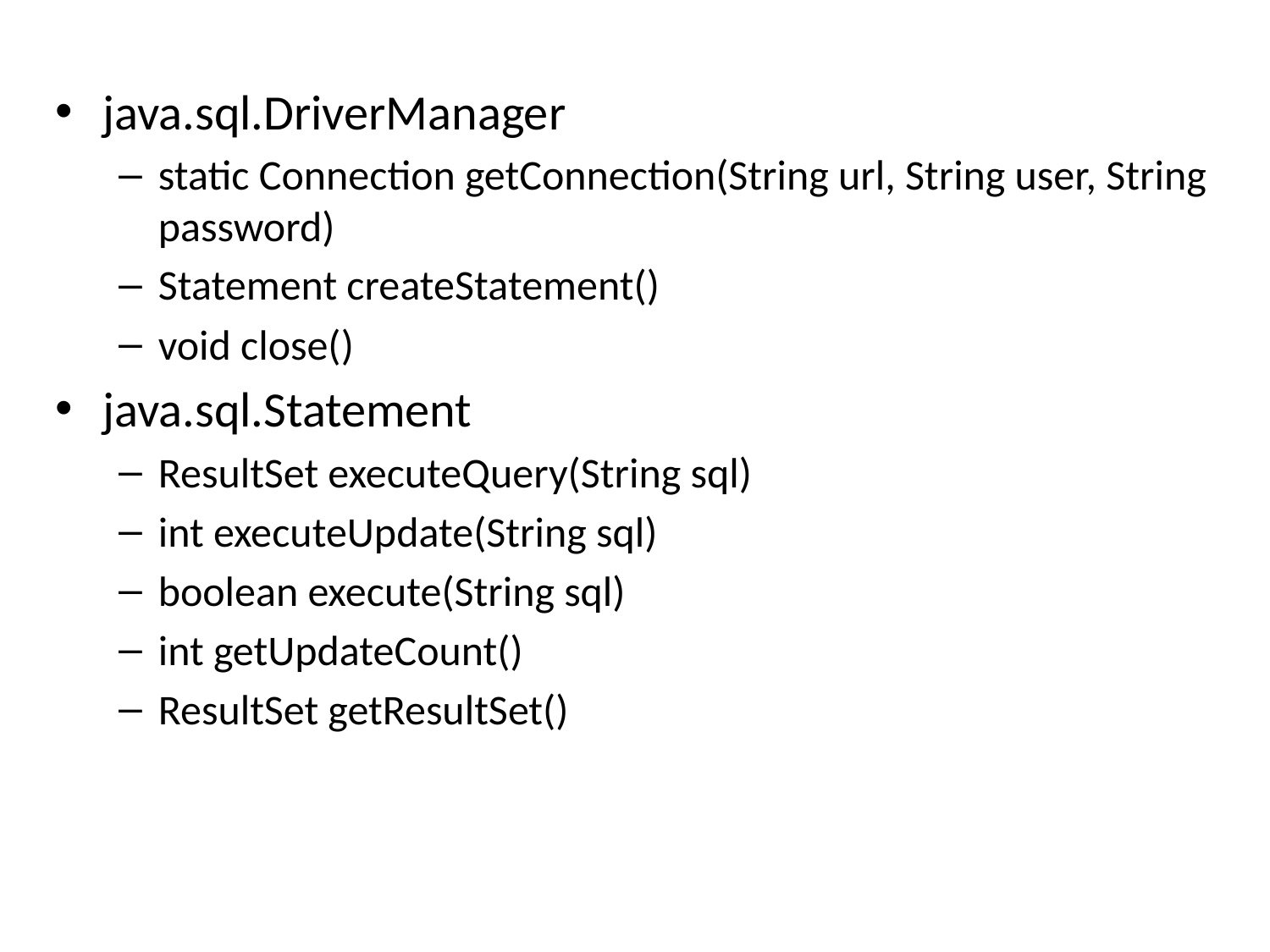

java.sql.DriverManager
static Connection getConnection(String url, String user, String password)
Statement createStatement()
void close()
java.sql.Statement
ResultSet executeQuery(String sql)
int executeUpdate(String sql)
boolean execute(String sql)
int getUpdateCount()
ResultSet getResultSet()